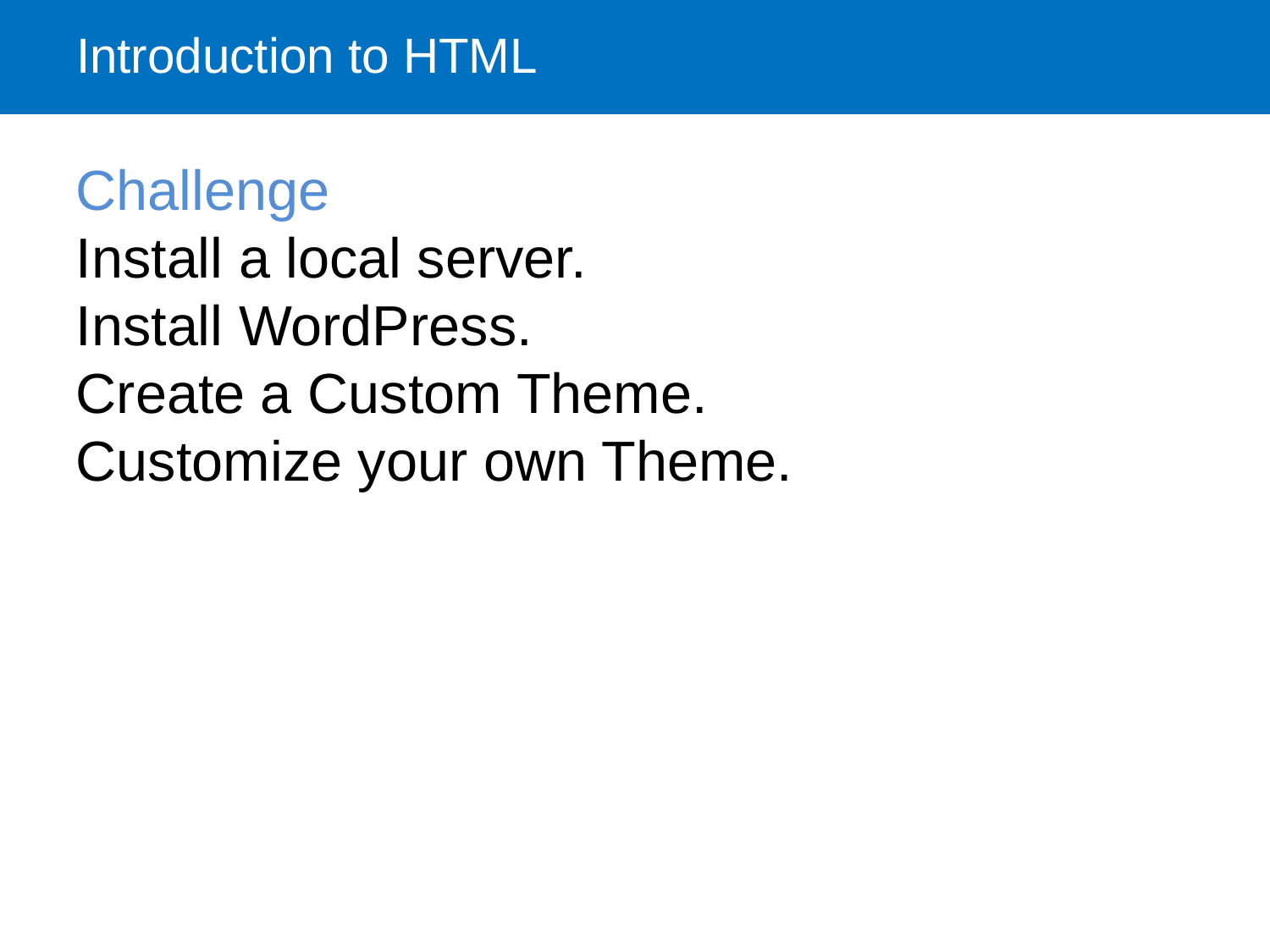

# Introduction to HTML
Challenge
Install a local server.
Install WordPress.
Create a Custom Theme.
Customize your own Theme.